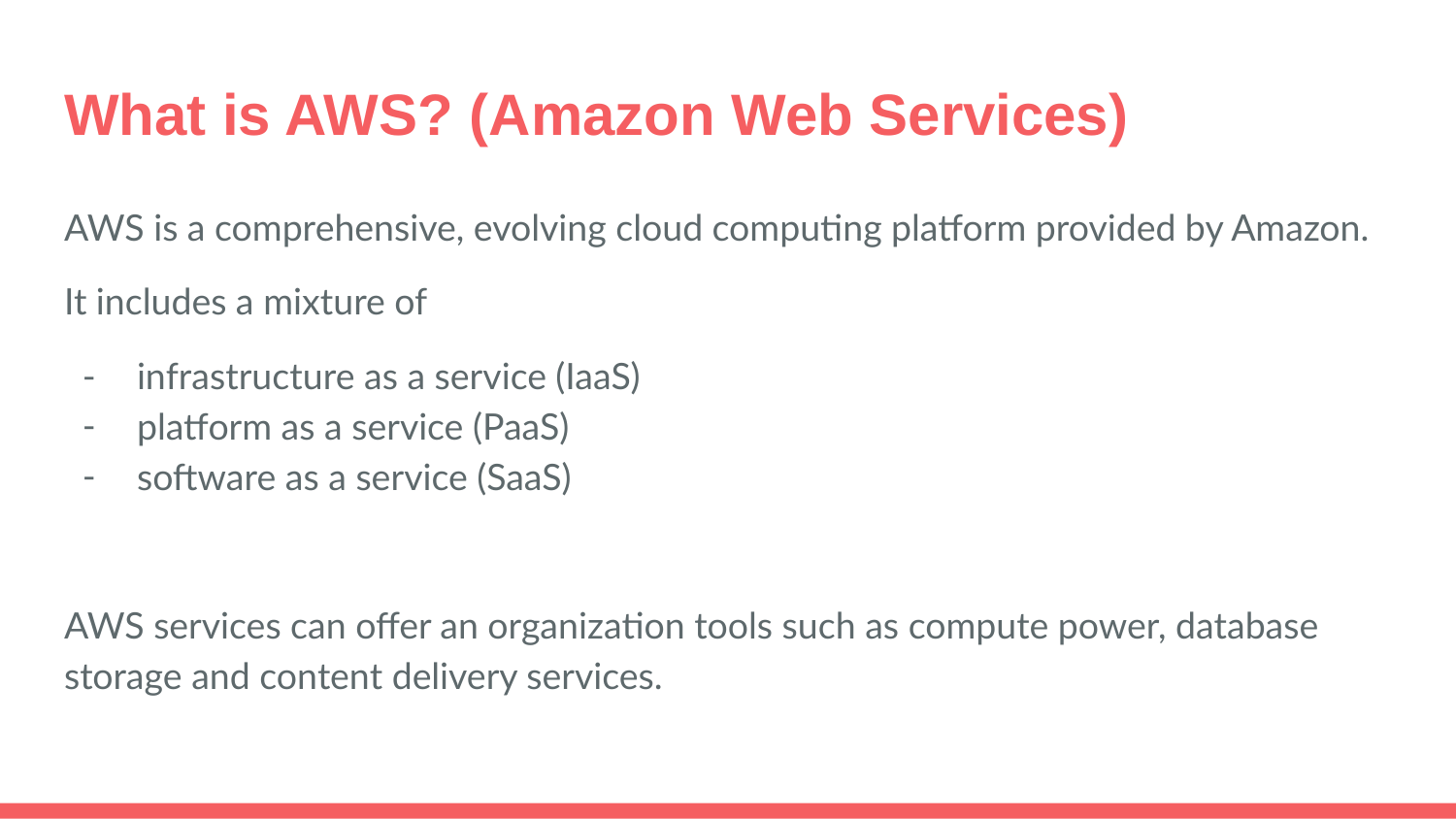

# What is AWS? (Amazon Web Services)
AWS is a comprehensive, evolving cloud computing platform provided by Amazon.
It includes a mixture of
infrastructure as a service (IaaS)
platform as a service (PaaS)
software as a service (SaaS)

AWS services can offer an organization tools such as compute power, database storage and content delivery services.